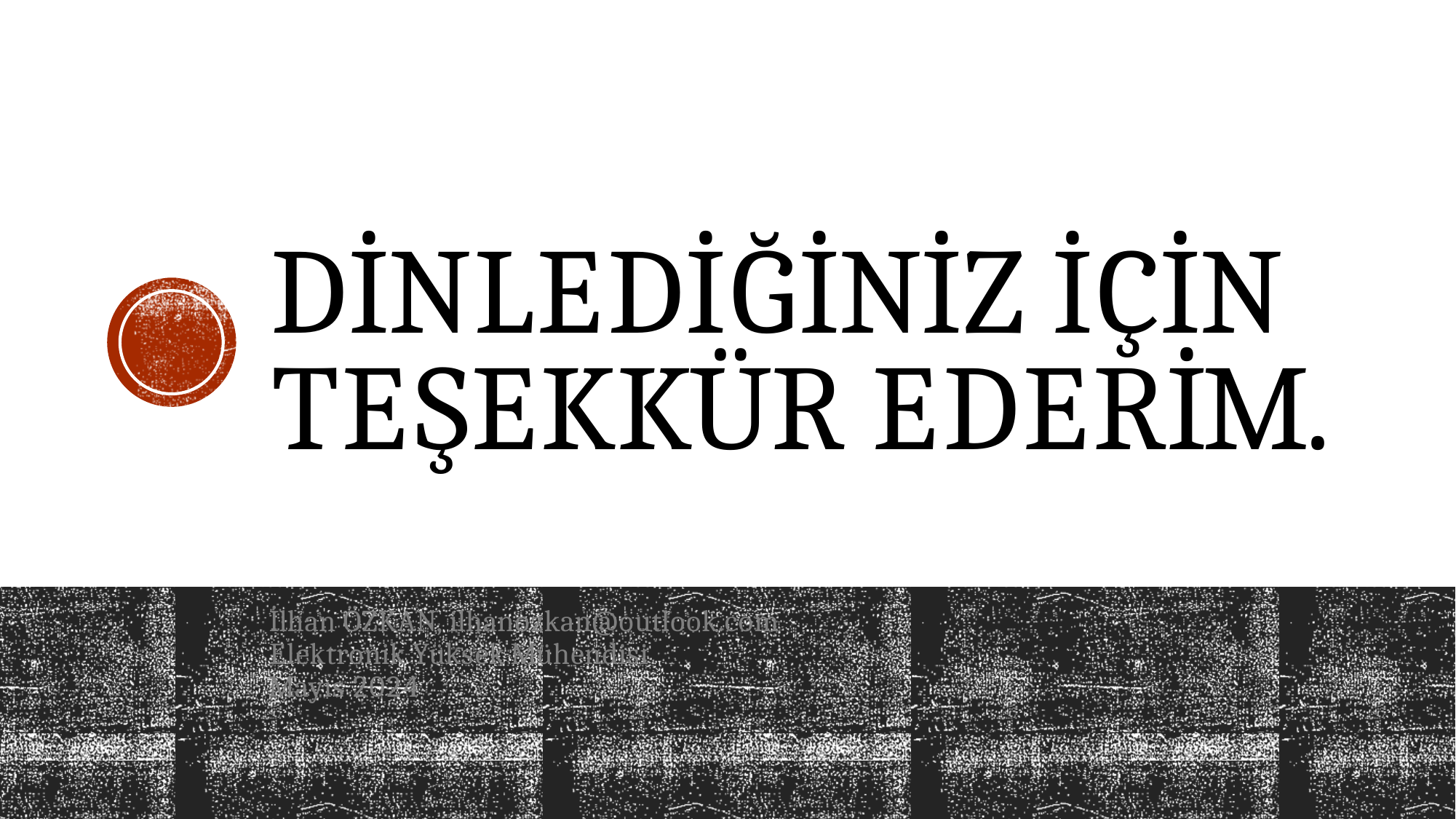

# Dinlediğiniz için teşekkür ederim.
İlhan ÖZKAN, ilhanozkan@outlook.com
Elektronik Yüksek Mühendisi
Mayıs 2024